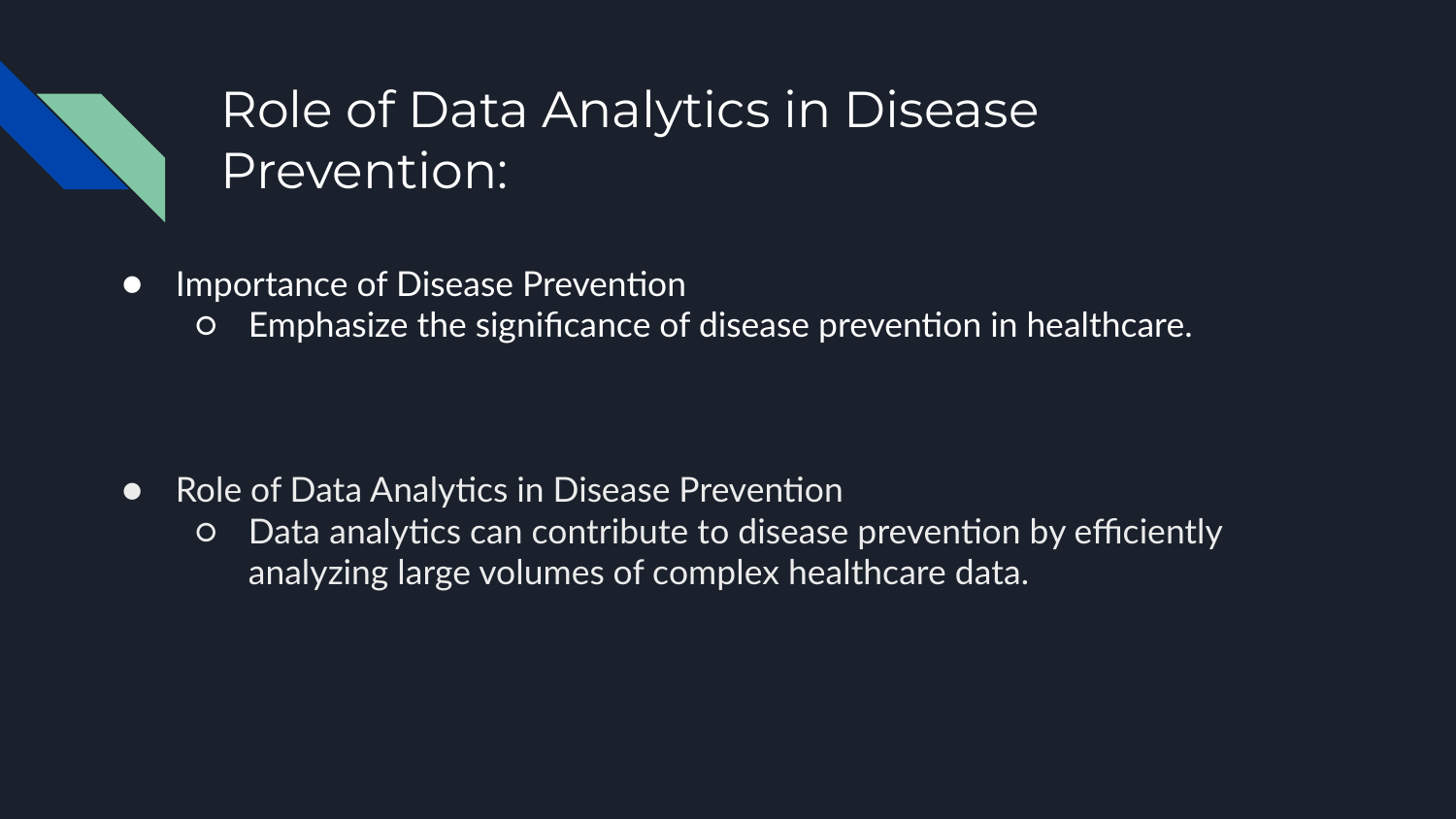

# Role of Data Analytics in Disease Prevention:

Importance of Disease Prevention
Emphasize the significance of disease prevention in healthcare.

Role of Data Analytics in Disease Prevention
Data analytics can contribute to disease prevention by efficiently analyzing large volumes of complex healthcare data.